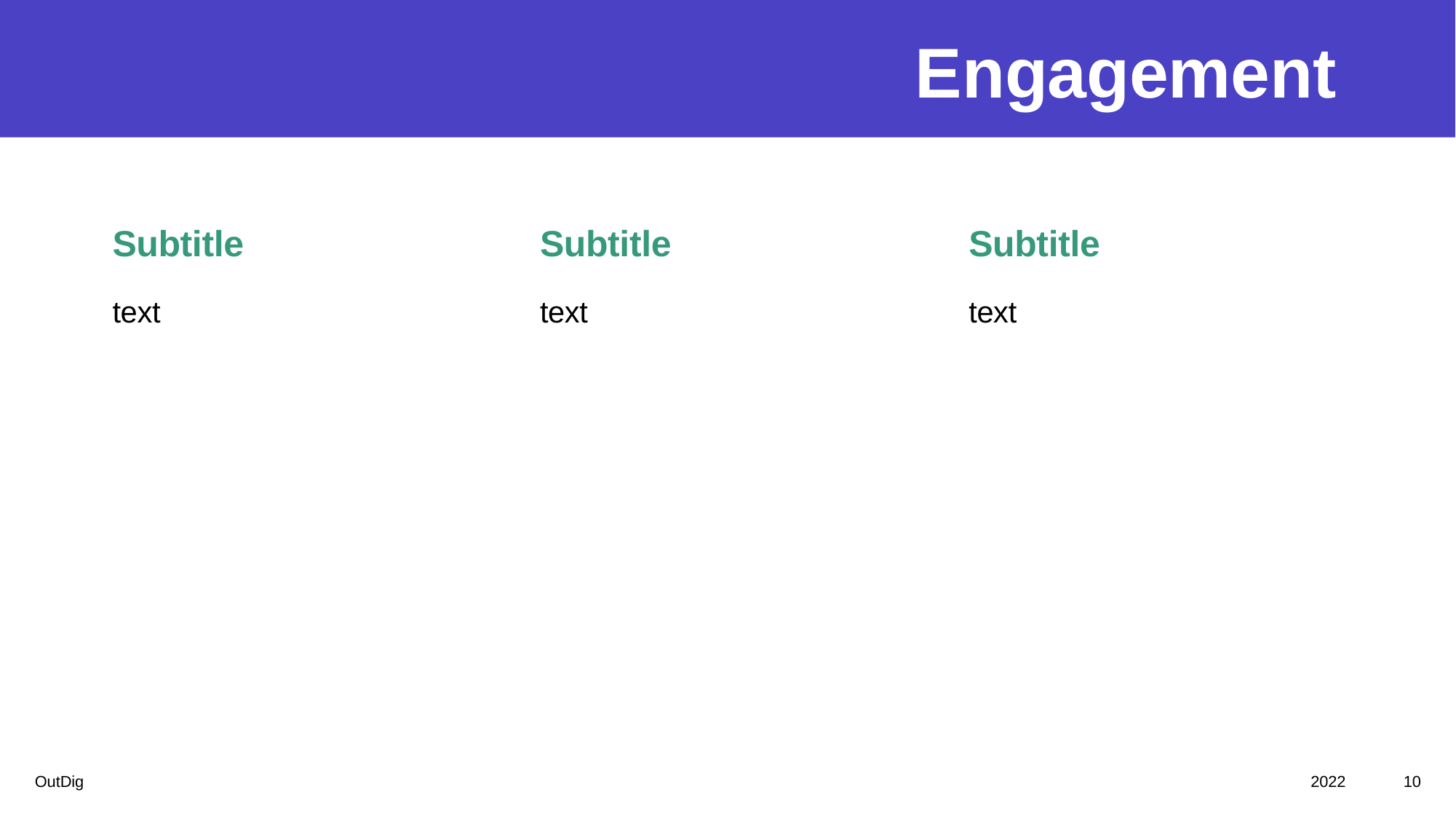

# Engagement
Subtitle
Subtitle
Subtitle
text
text
text
2022
OutDig
10